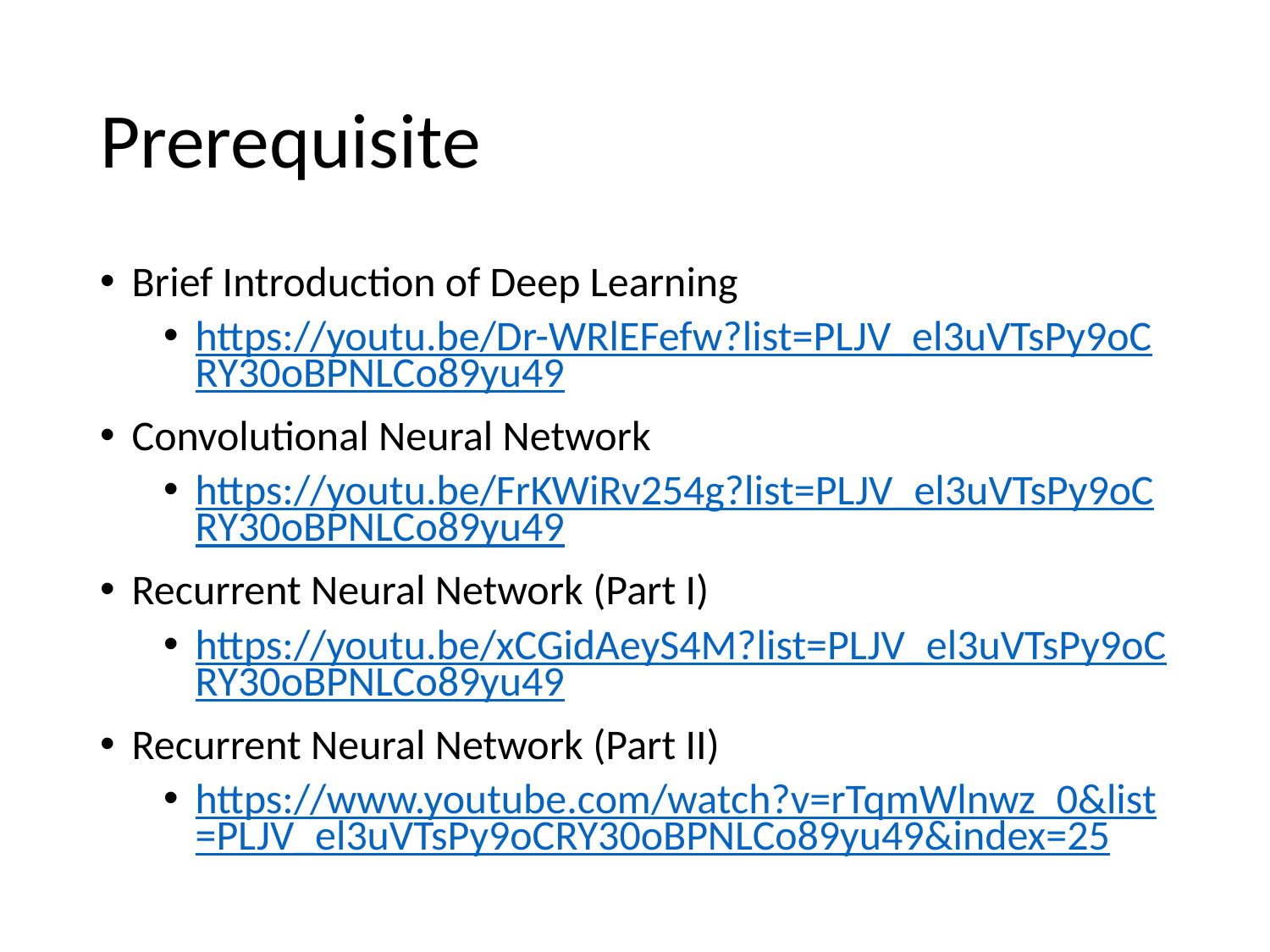

# Prerequisite
Brief Introduction of Deep Learning
https://youtu.be/Dr-WRlEFefw?list=PLJV_el3uVTsPy9oCRY30oBPNLCo89yu49
Convolutional Neural Network
https://youtu.be/FrKWiRv254g?list=PLJV_el3uVTsPy9oCRY30oBPNLCo89yu49
Recurrent Neural Network (Part I)
https://youtu.be/xCGidAeyS4M?list=PLJV_el3uVTsPy9oCRY30oBPNLCo89yu49
Recurrent Neural Network (Part II)
https://www.youtube.com/watch?v=rTqmWlnwz_0&list=PLJV_el3uVTsPy9oCRY30oBPNLCo89yu49&index=25